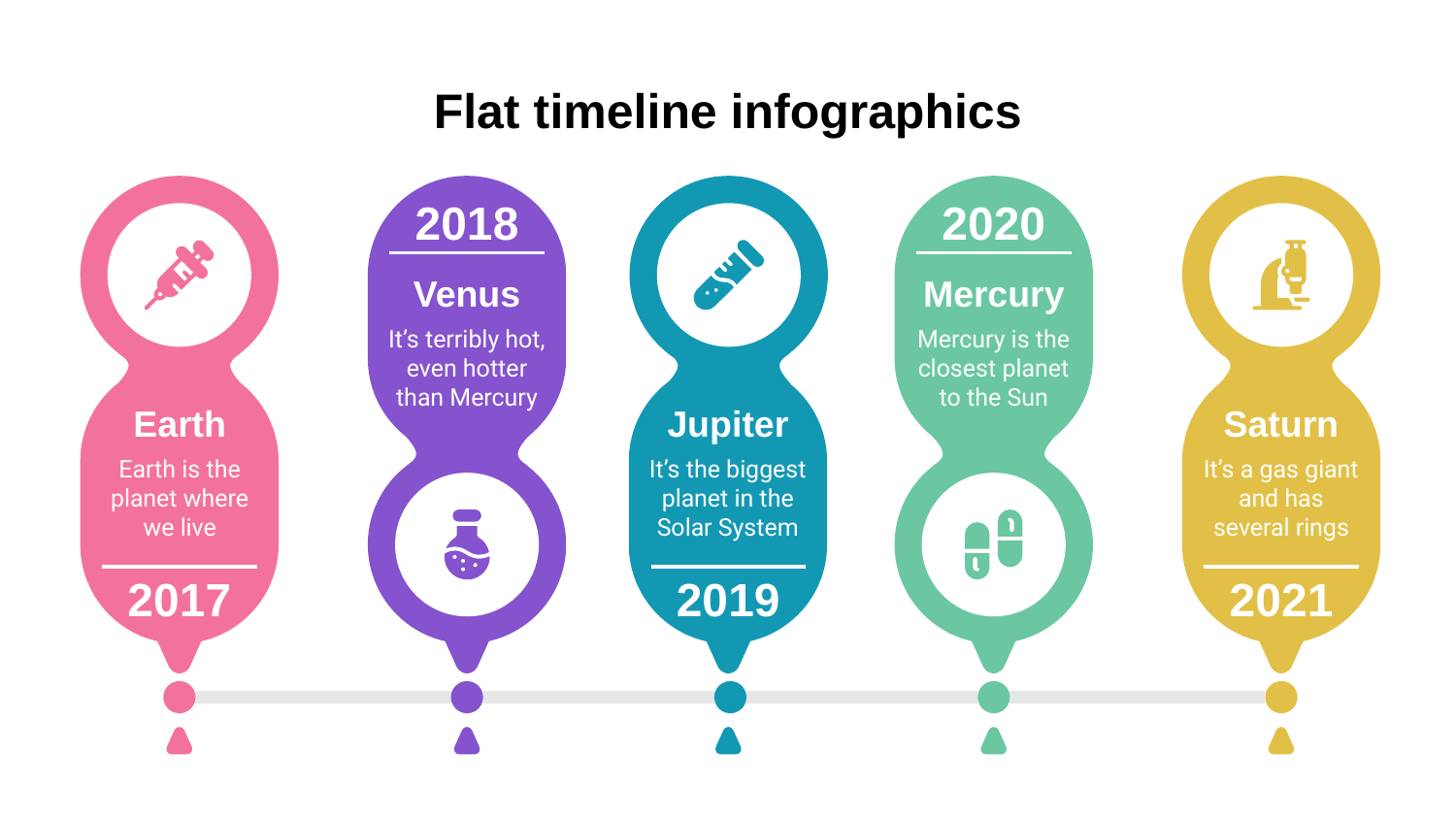

# Flat timeline infographics

Earth
Earth is the planet where we live

2017

2018

Venus
It’s terribly hot, even hotter than Mercury

Jupiter
It’s the biggest planet in the Solar System

2019

2020

Mercury
Mercury is the closest planet to the Sun

Saturn
It’s a gas giant and has several rings

2021